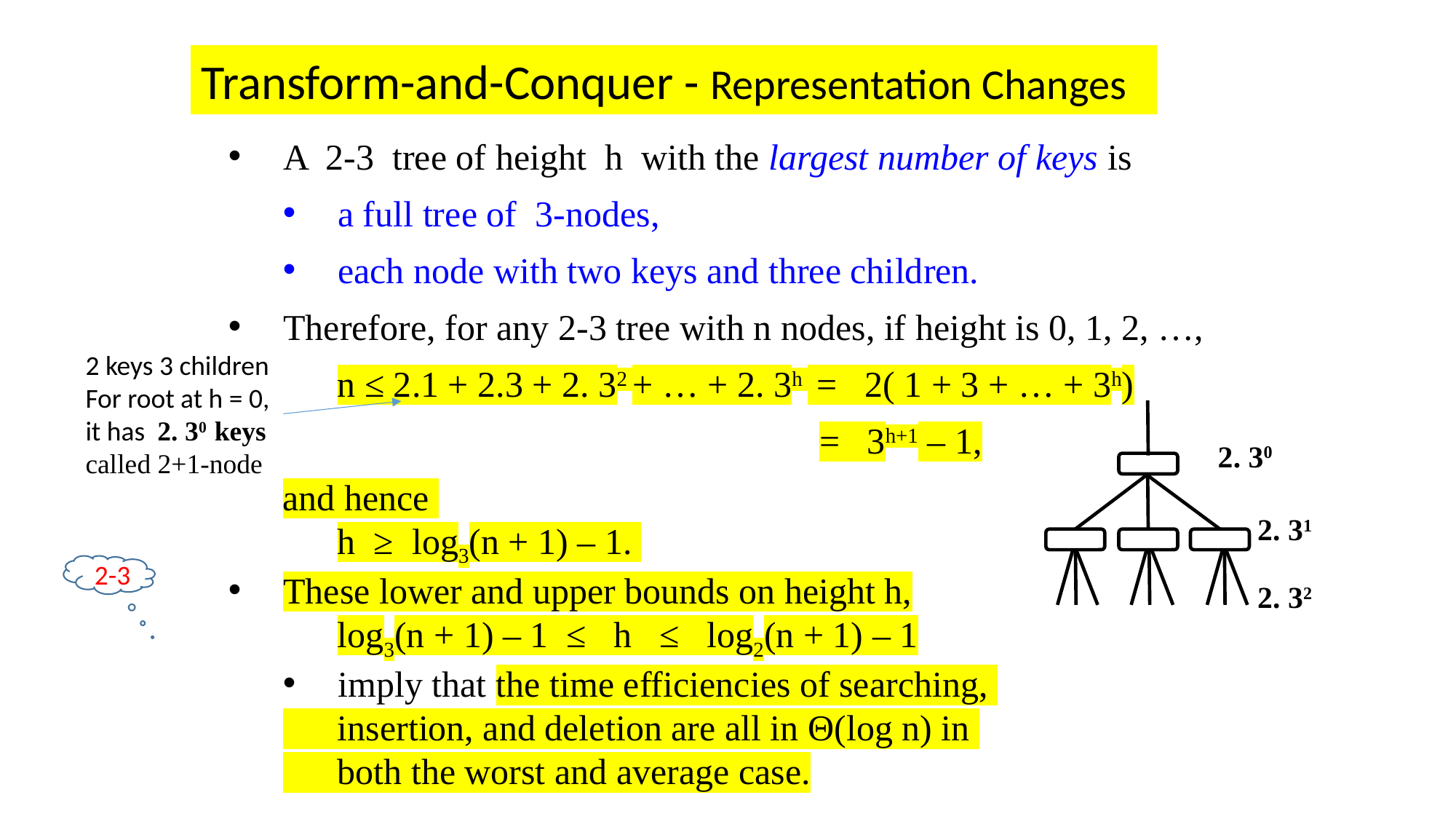

Transform-and-Conquer - Representation Changes
A  2-3  tree of height  h  with the largest number of keys is
a full tree of  3-nodes,
each node with two keys and three children.
Therefore, for any 2-3 tree with n nodes, if height is 0, 1, 2, …,
      	n ≤ 2.1 + 2.3 + 2. 32 + … + 2. 3h  =   2( 1 + 3 + … + 3h)
				                 =   3h+1 – 1,
      and hence
	h  ≥  log3(n + 1) – 1.
These lower and upper bounds on height h,
	log3(n + 1) – 1  ≤   h   ≤   log2(n + 1) – 1
imply that the time efficiencies of searching,
      insertion, and deletion are all in Θ(log n) in
      both the worst and average case.
2 keys 3 children
For root at h = 0,
it has  2. 30  keys
called 2+1-node
2. 30

2. 31

2-3
2. 32